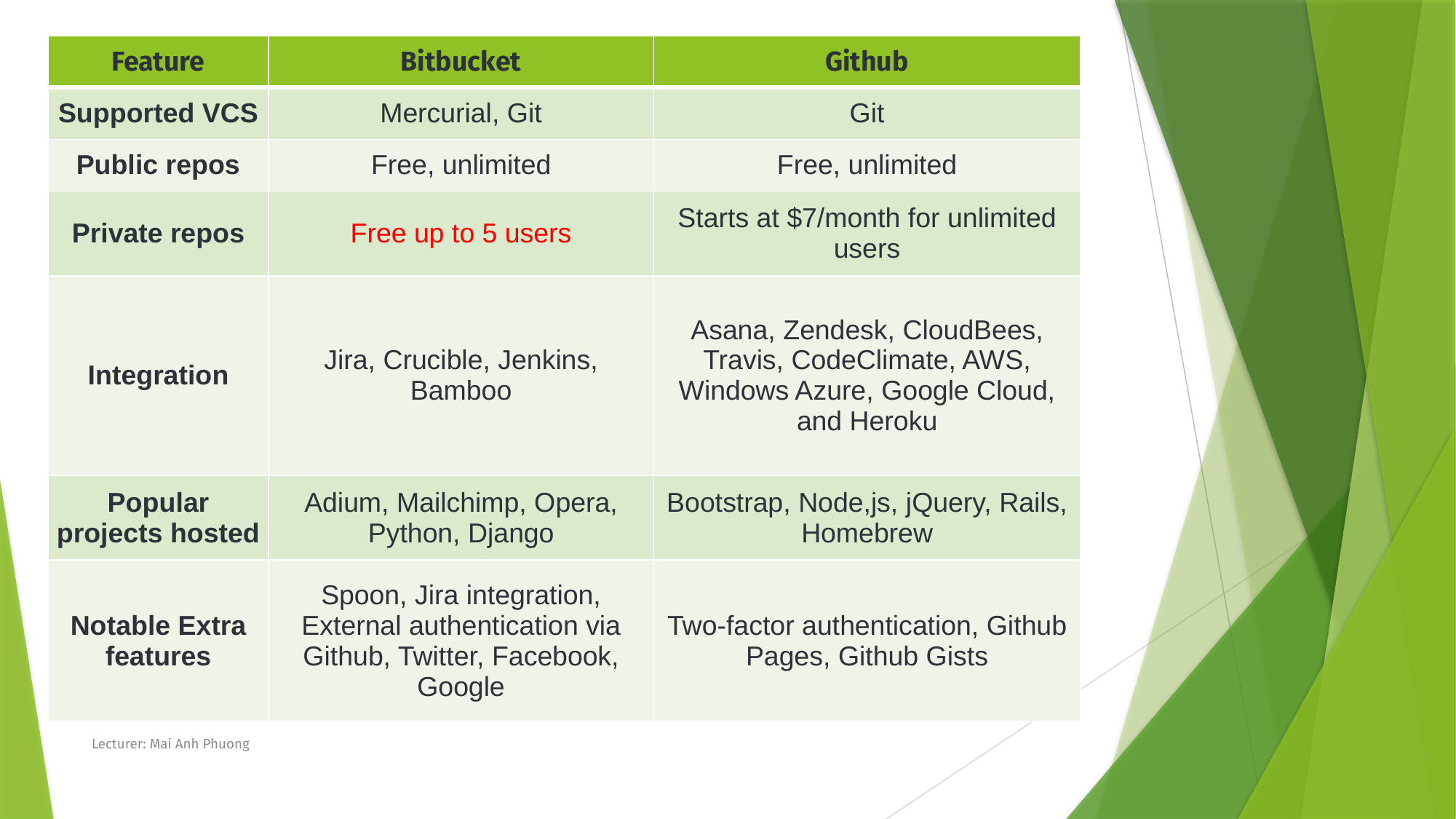

| Feature | Bitbucket | Github |
| --- | --- | --- |
| Supported VCS | Mercurial, Git | Git |
| Public repos | Free, unlimited | Free, unlimited |
| Private repos | Free up to 5 users | Starts at $7/month for unlimited users |
| Integration | Jira, Crucible, Jenkins, Bamboo | Asana, Zendesk, CloudBees, Travis, CodeClimate, AWS, Windows Azure, Google Cloud, and Heroku |
| Popular projects hosted | Adium, Mailchimp, Opera, Python, Django | Bootstrap, Node,js, jQuery, Rails, Homebrew |
| Notable Extra features | Spoon, Jira integration, External authentication via Github, Twitter, Facebook, Google | Two-factor authentication, Github Pages, Github Gists |
Lecturer: Mai Anh Phuong